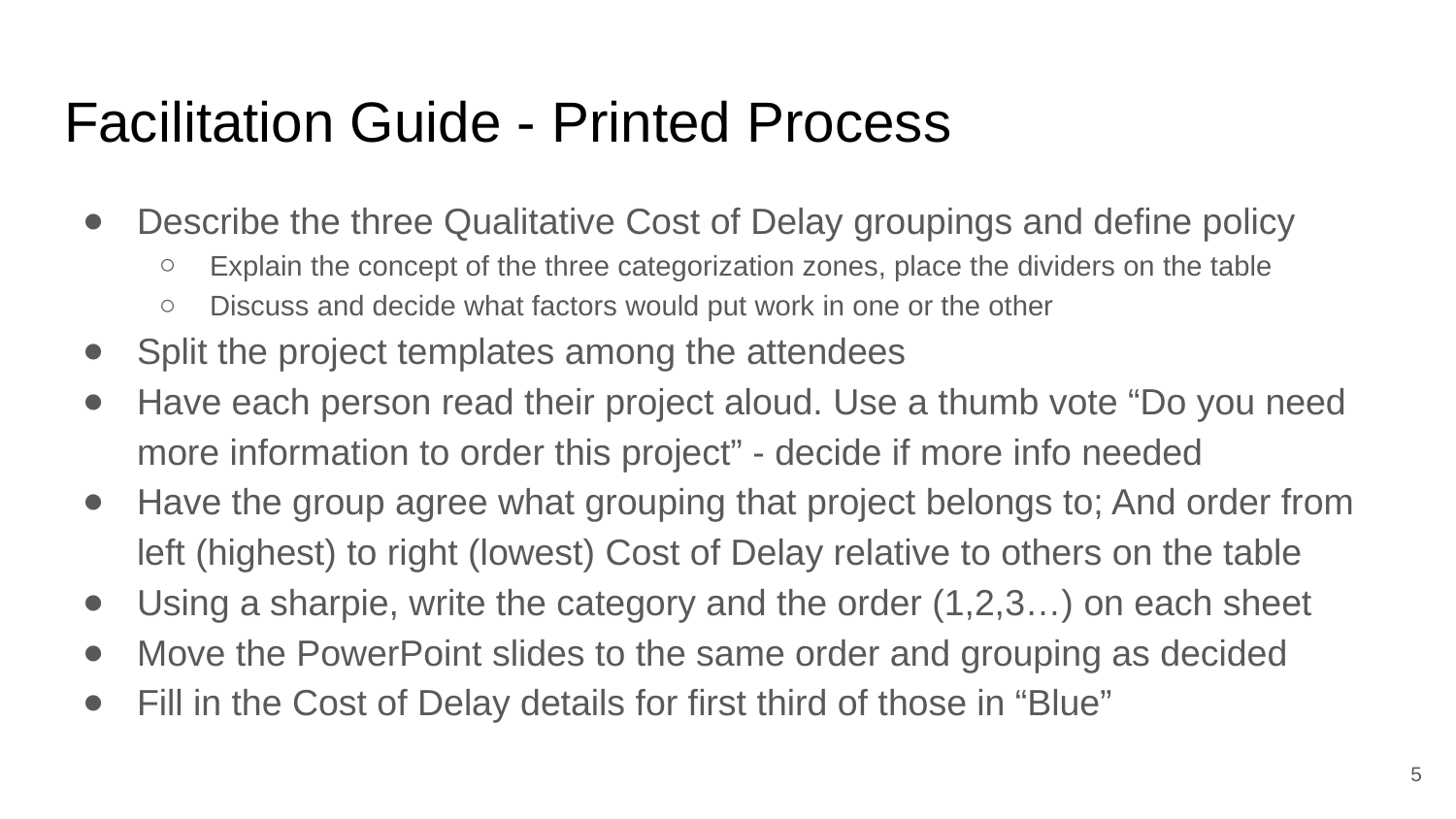

# Facilitation Guide - Printed Process
Describe the three Qualitative Cost of Delay groupings and define policy
Explain the concept of the three categorization zones, place the dividers on the table
Discuss and decide what factors would put work in one or the other
Split the project templates among the attendees
Have each person read their project aloud. Use a thumb vote “Do you need more information to order this project” - decide if more info needed
Have the group agree what grouping that project belongs to; And order from left (highest) to right (lowest) Cost of Delay relative to others on the table
Using a sharpie, write the category and the order (1,2,3…) on each sheet
Move the PowerPoint slides to the same order and grouping as decided
Fill in the Cost of Delay details for first third of those in “Blue”

5